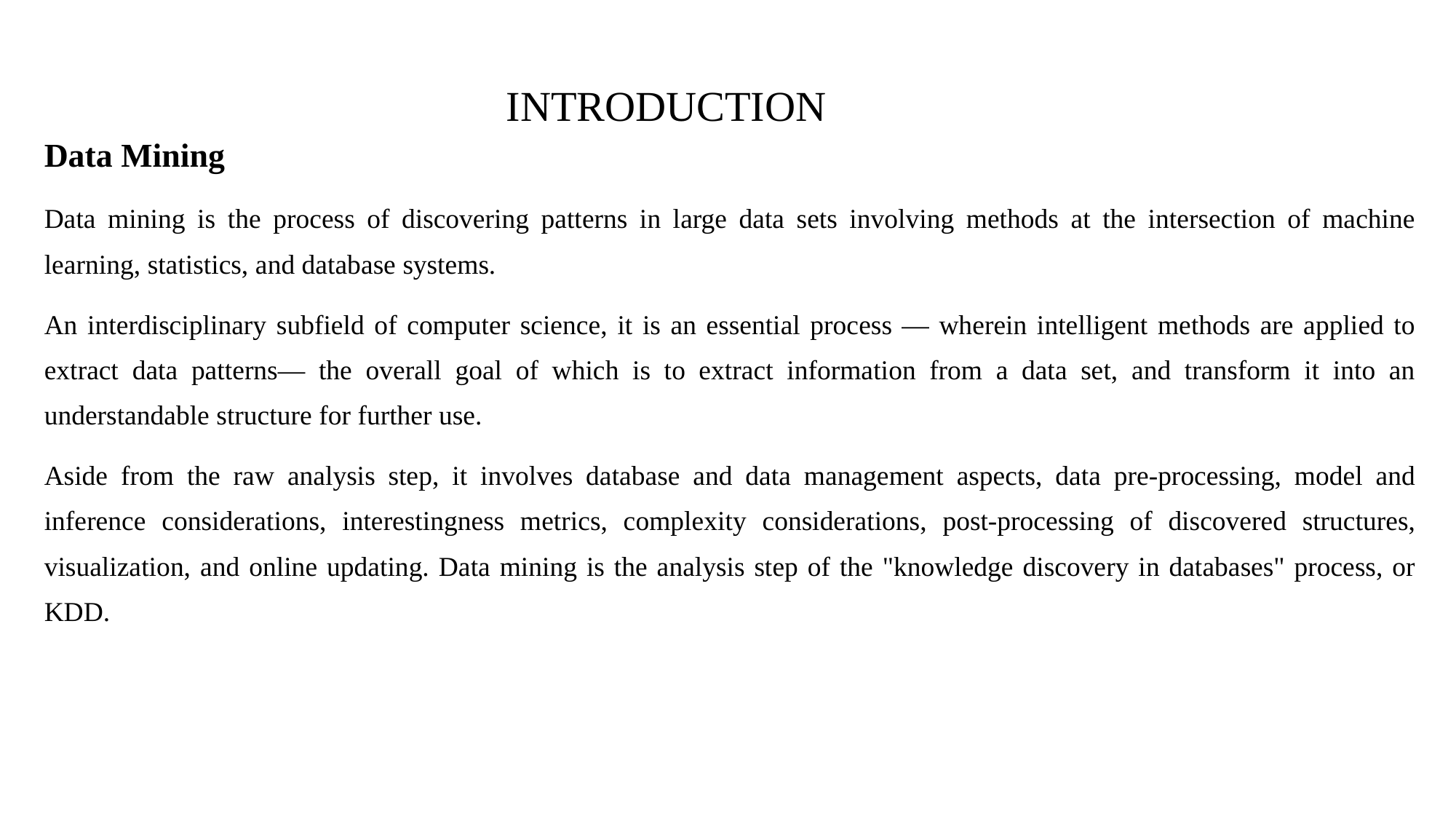

# INTRODUCTION
Data Mining
Data mining is the process of discovering patterns in large data sets involving methods at the intersection of machine learning, statistics, and database systems.
An interdisciplinary subfield of computer science, it is an essential process — wherein intelligent methods are applied to extract data patterns— the overall goal of which is to extract information from a data set, and transform it into an understandable structure for further use.
Aside from the raw analysis step, it involves database and data management aspects, data pre-processing, model and inference considerations, interestingness metrics, complexity considerations, post-processing of discovered structures, visualization, and online updating. Data mining is the analysis step of the "knowledge discovery in databases" process, or KDD.